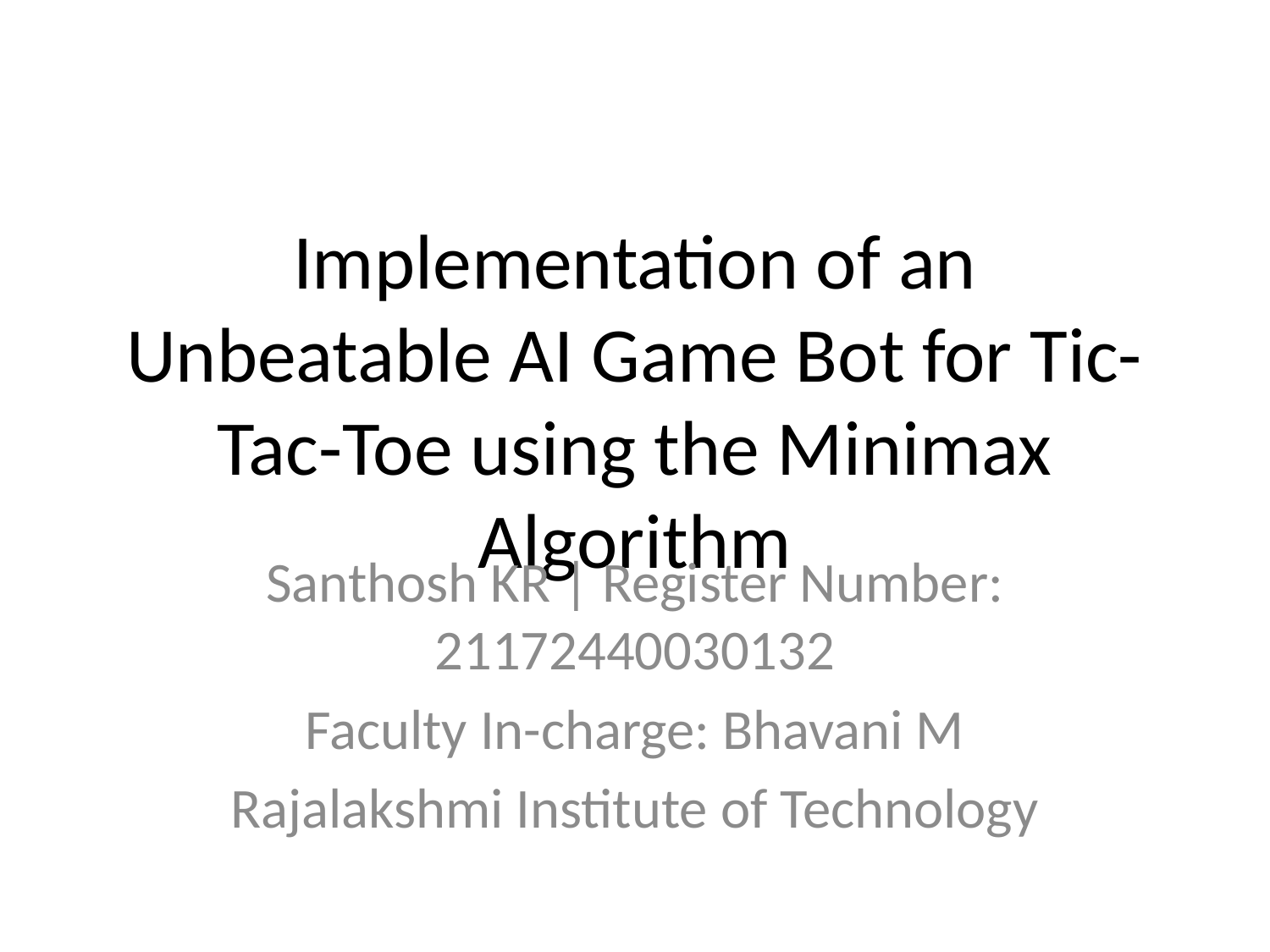

# Implementation of an Unbeatable AI Game Bot for Tic-Tac-Toe using the Minimax Algorithm
Santhosh KR | Register Number: 21172440030132
Faculty In-charge: Bhavani M
Rajalakshmi Institute of Technology